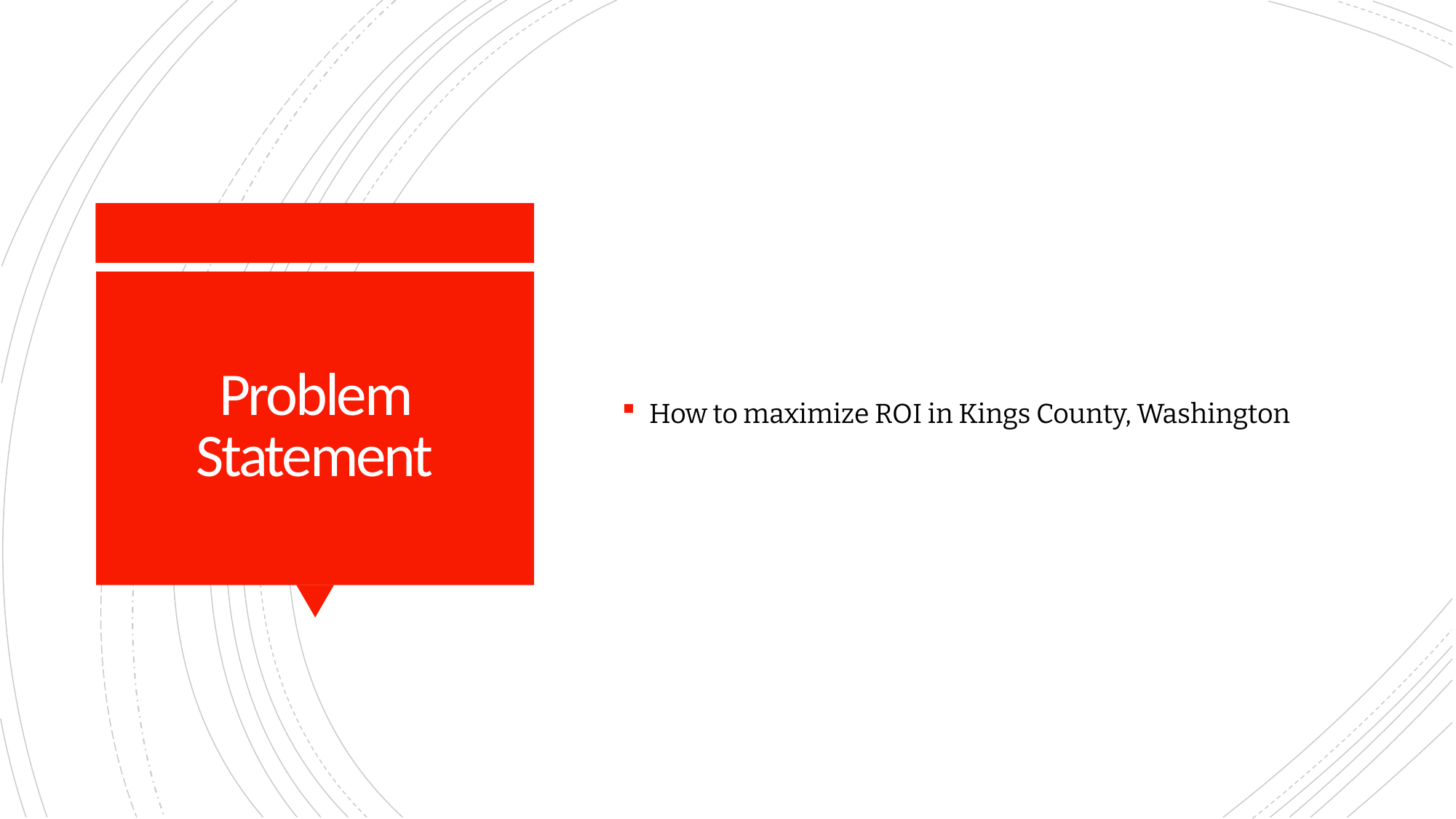

How to maximize ROI in Kings County, Washington
# Problem Statement